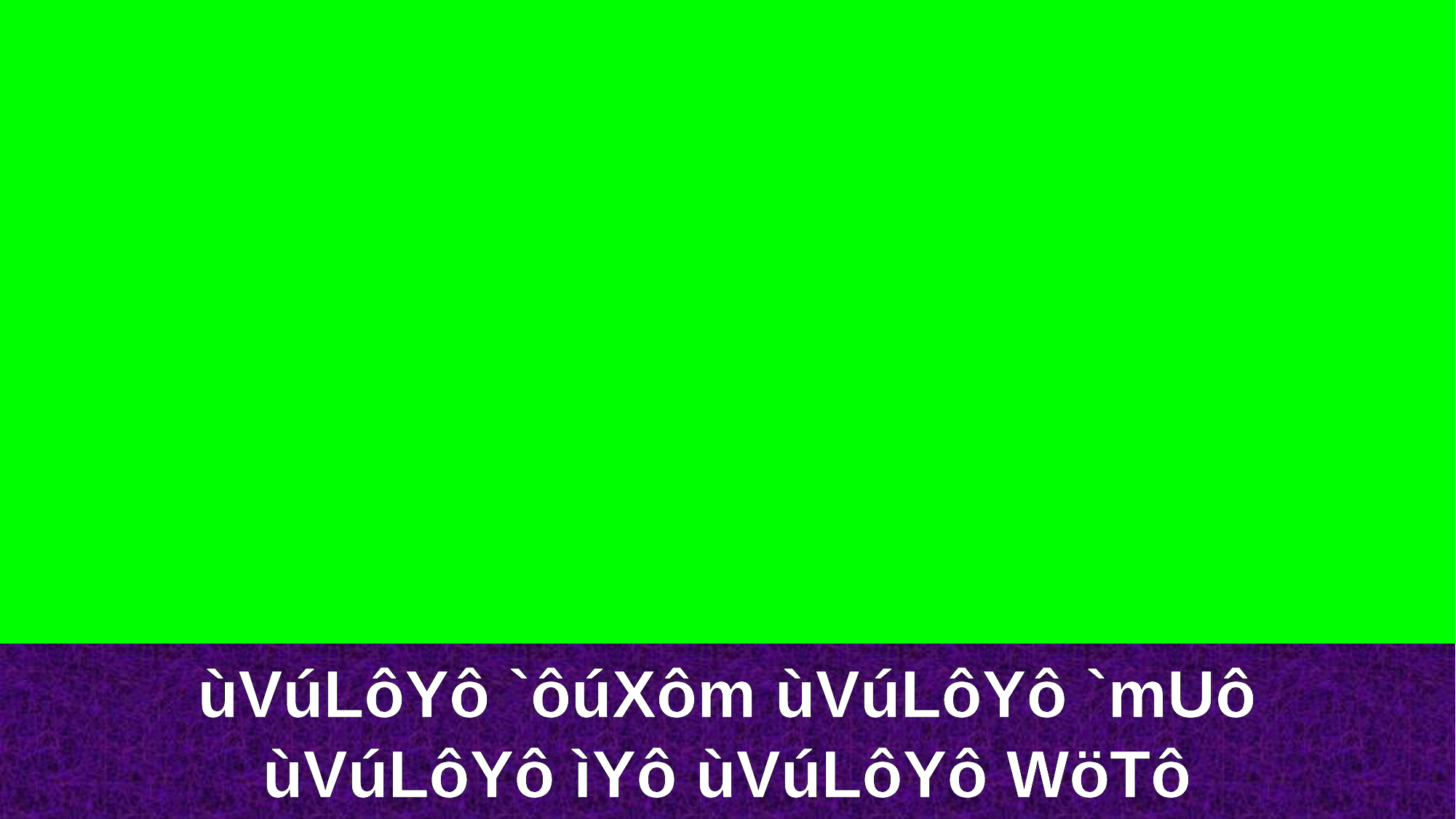

ùVúLôYô `ôúXôm ùVúLôYô `mUô
ùVúLôYô ìYô ùVúLôYô WöTô